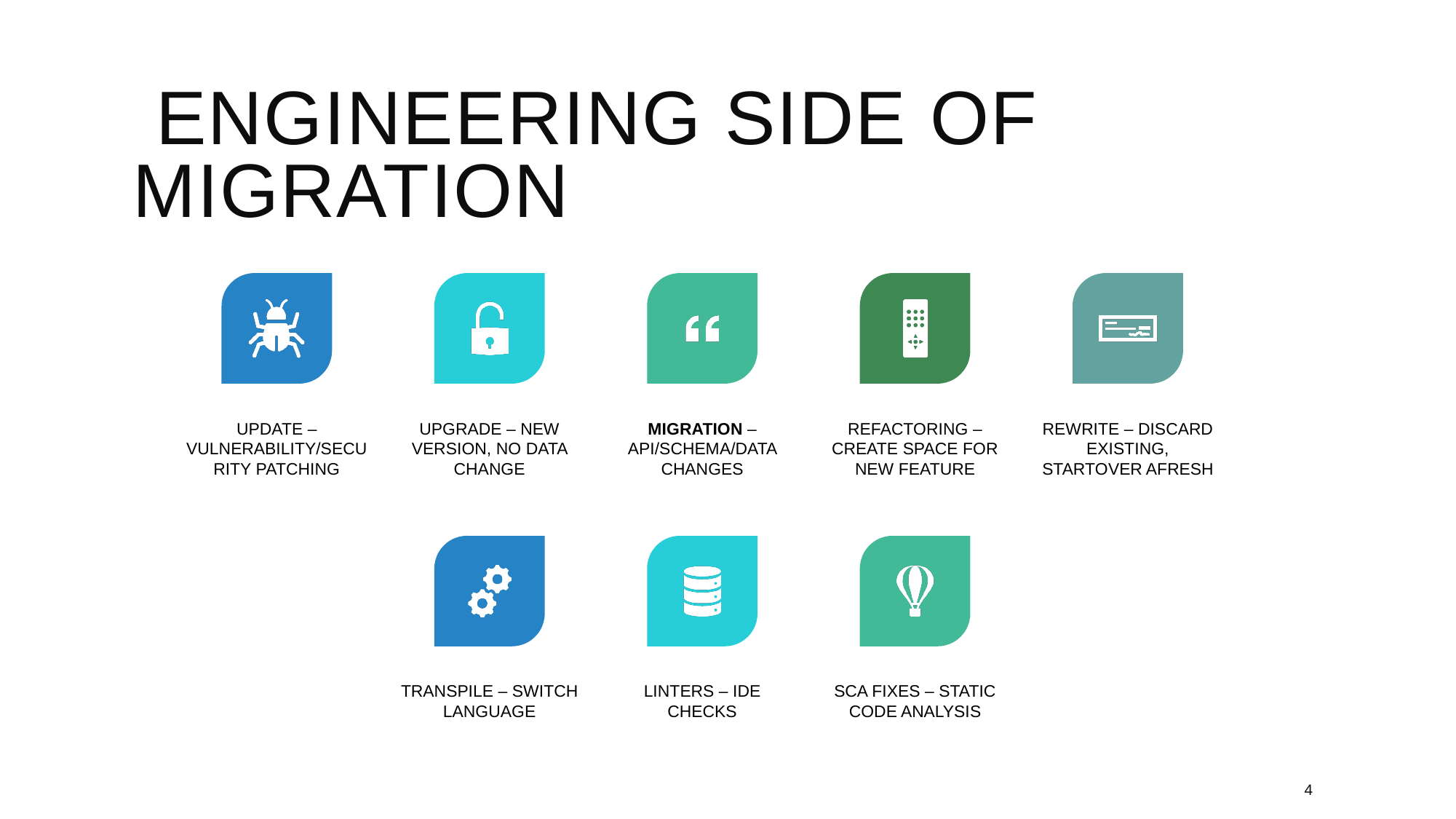

# engineering side of migration
Update – vulnerability/security patching
Upgrade – New Version, No Data Change
Migration – API/Schema/Data Changes
Refactoring – Create Space for New Feature
Rewrite – Discard Existing, Startover afresh
Transpile – Switch Language
Linters – IDE Checks
SCA Fixes – Static Code Analysis
4